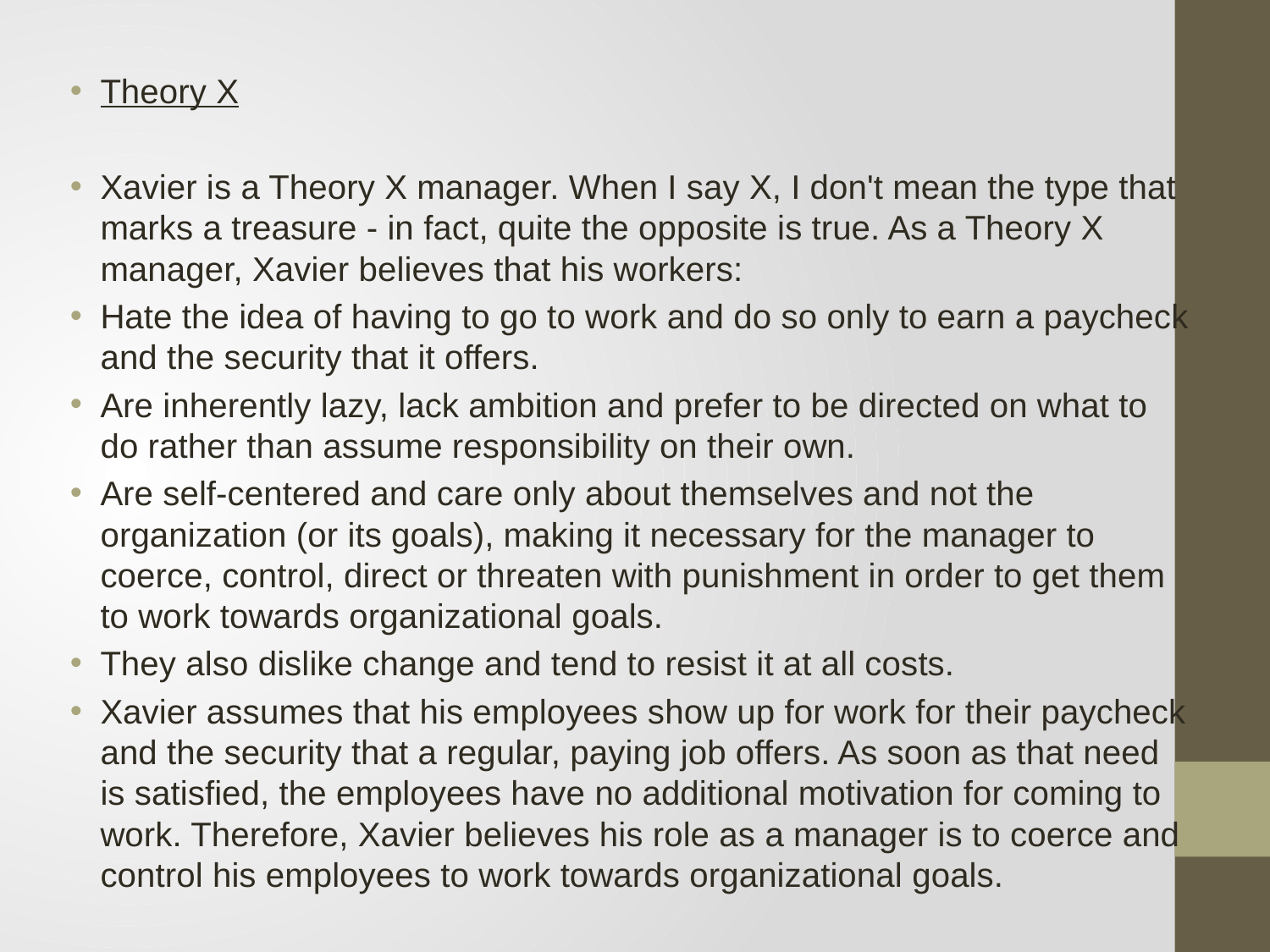

Theory X

Xavier is a Theory X manager. When I say X, I don't mean the type that marks a treasure - in fact, quite the opposite is true. As a Theory X manager, Xavier believes that his workers:
Hate the idea of having to go to work and do so only to earn a paycheck and the security that it offers.
Are inherently lazy, lack ambition and prefer to be directed on what to do rather than assume responsibility on their own.
Are self-centered and care only about themselves and not the organization (or its goals), making it necessary for the manager to coerce, control, direct or threaten with punishment in order to get them to work towards organizational goals.
They also dislike change and tend to resist it at all costs.
Xavier assumes that his employees show up for work for their paycheck and the security that a regular, paying job offers. As soon as that need is satisfied, the employees have no additional motivation for coming to work. Therefore, Xavier believes his role as a manager is to coerce and control his employees to work towards organizational goals.